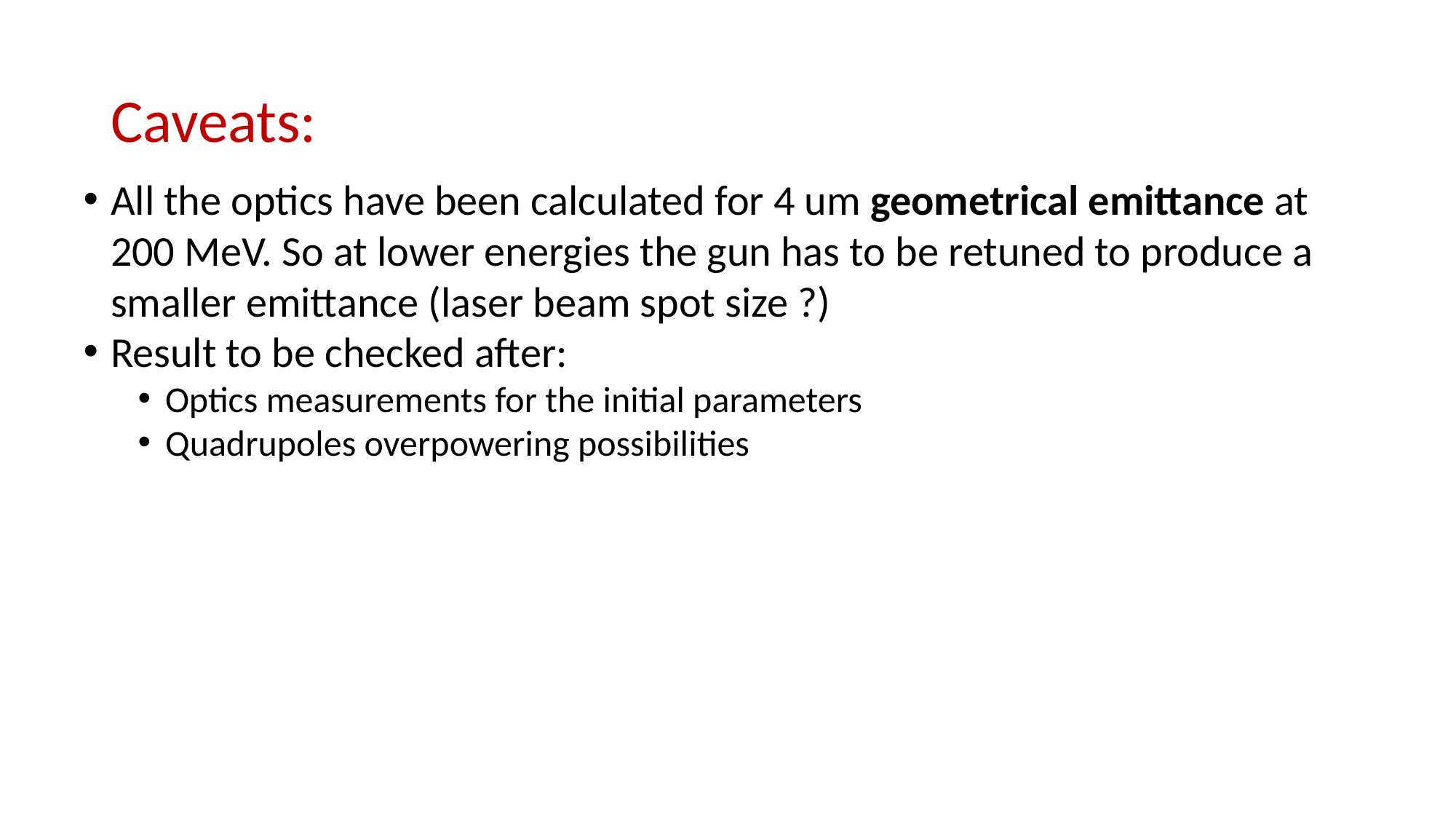

# Caveats:
All the optics have been calculated for 4 um geometrical emittance at 200 MeV. So at lower energies the gun has to be retuned to produce a smaller emittance (laser beam spot size ?)
Result to be checked after:
Optics measurements for the initial parameters
Quadrupoles overpowering possibilities